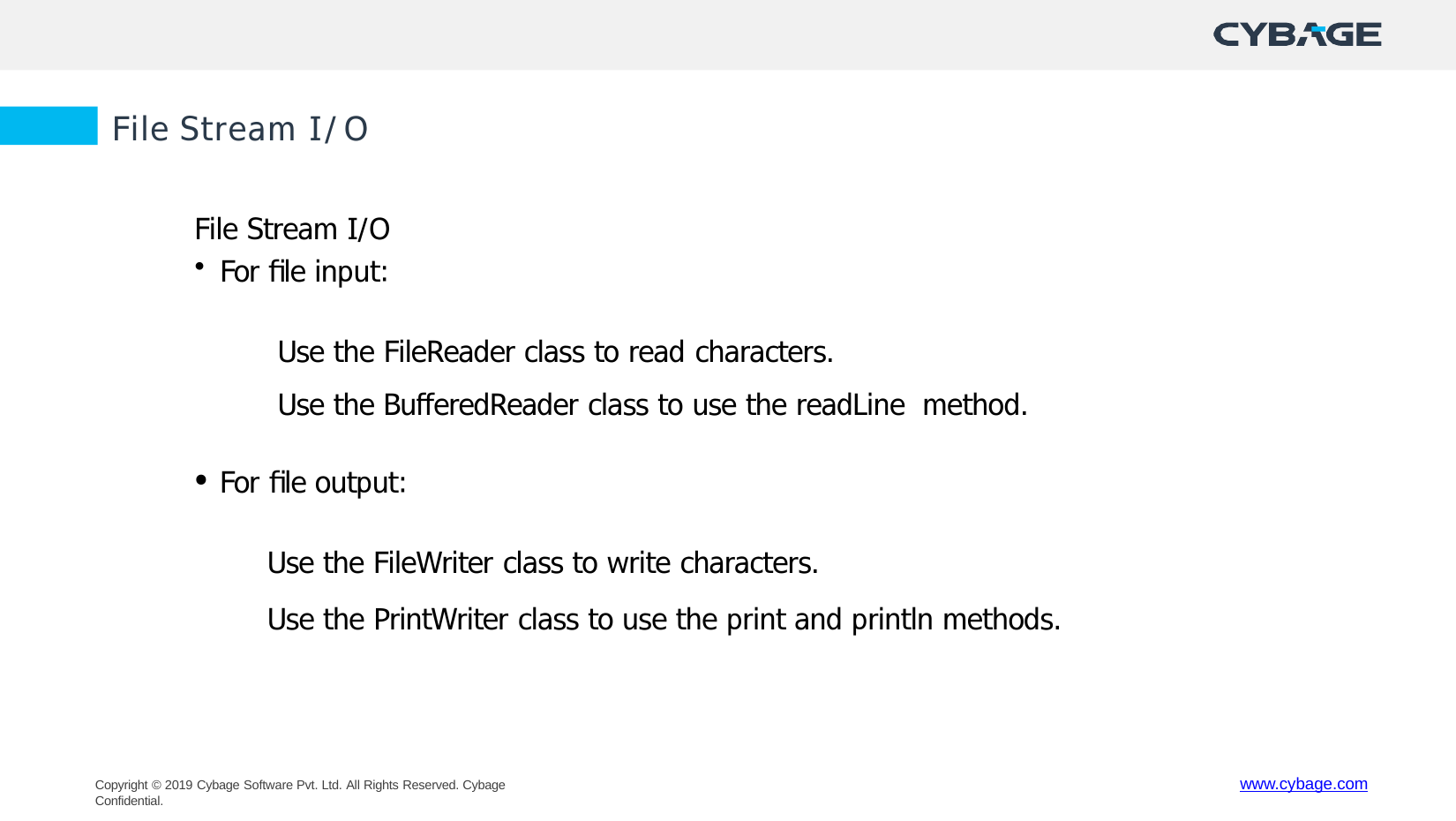

# File Stream I/O
File Stream I/O
For file input:

Use the FileReader class to read characters.
Use the BufferedReader class to use the readLine method.

For file output:

Use the FileWriter class to write characters.
Use the PrintWriter class to use the print and println methods.
www.cybage.com
Copyright © 2019 Cybage Software Pvt. Ltd. All Rights Reserved. Cybage Confidential.